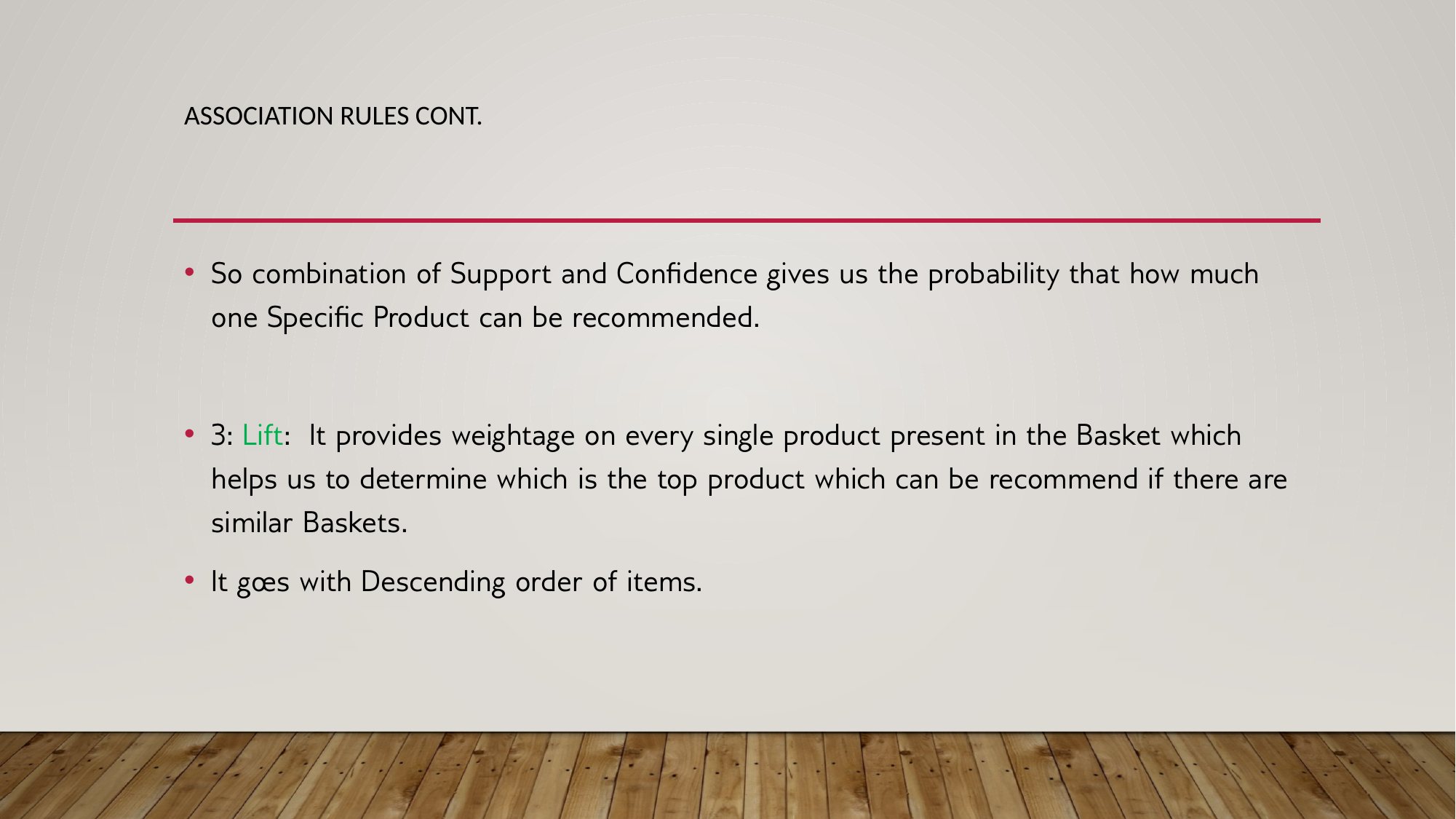

# Association rules cont.
So combination of Support and Confidence gives us the probability that how much one Specific Product can be recommended.

3: Lift:  It provides weightage on every single product present in the Basket which helps us to determine which is the top product which can be recommend if there are similar Baskets.
It goes with Descending order of items.